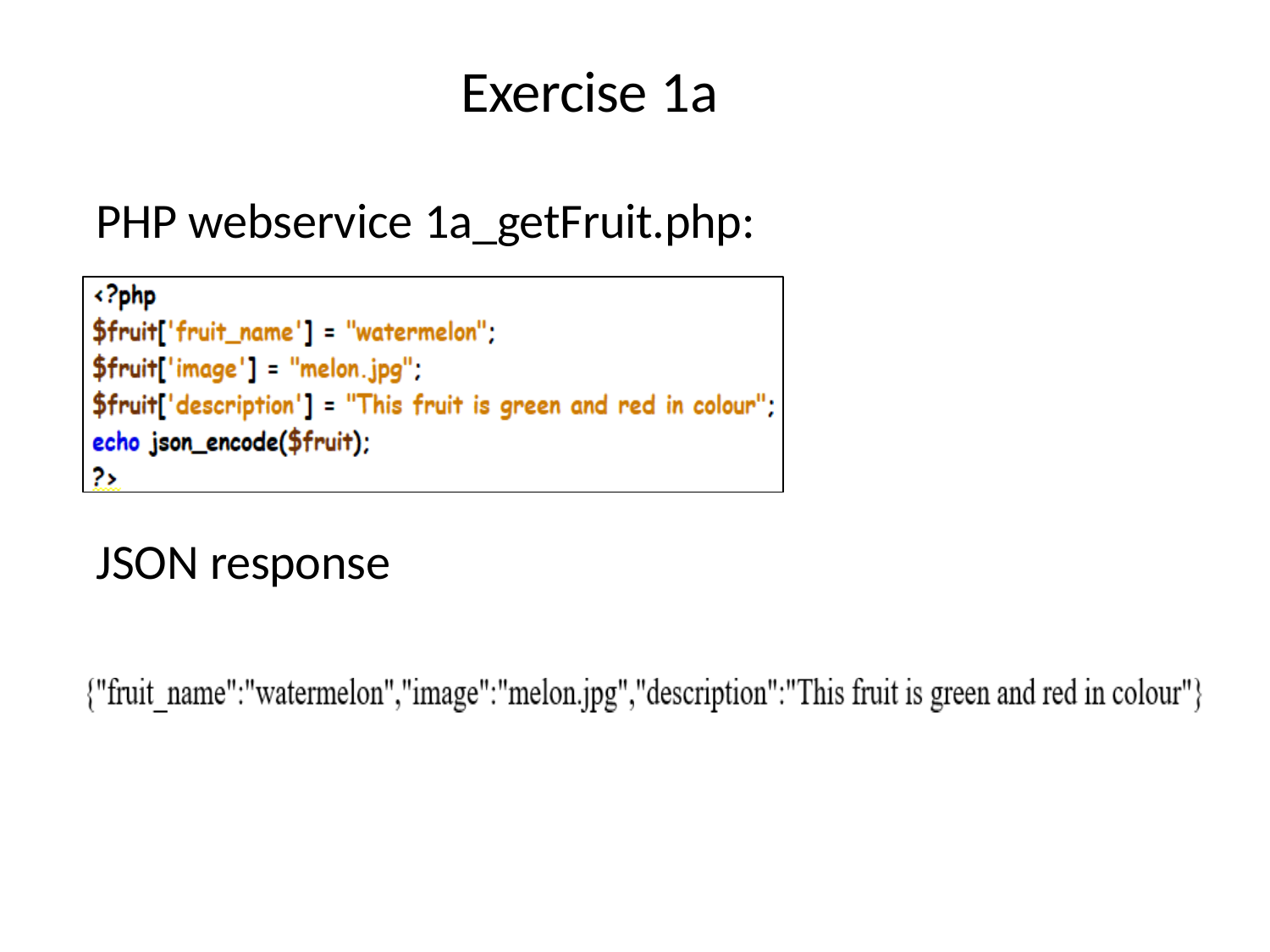

# Exercise 1a
PHP webservice 1a_getFruit.php:

JSON response